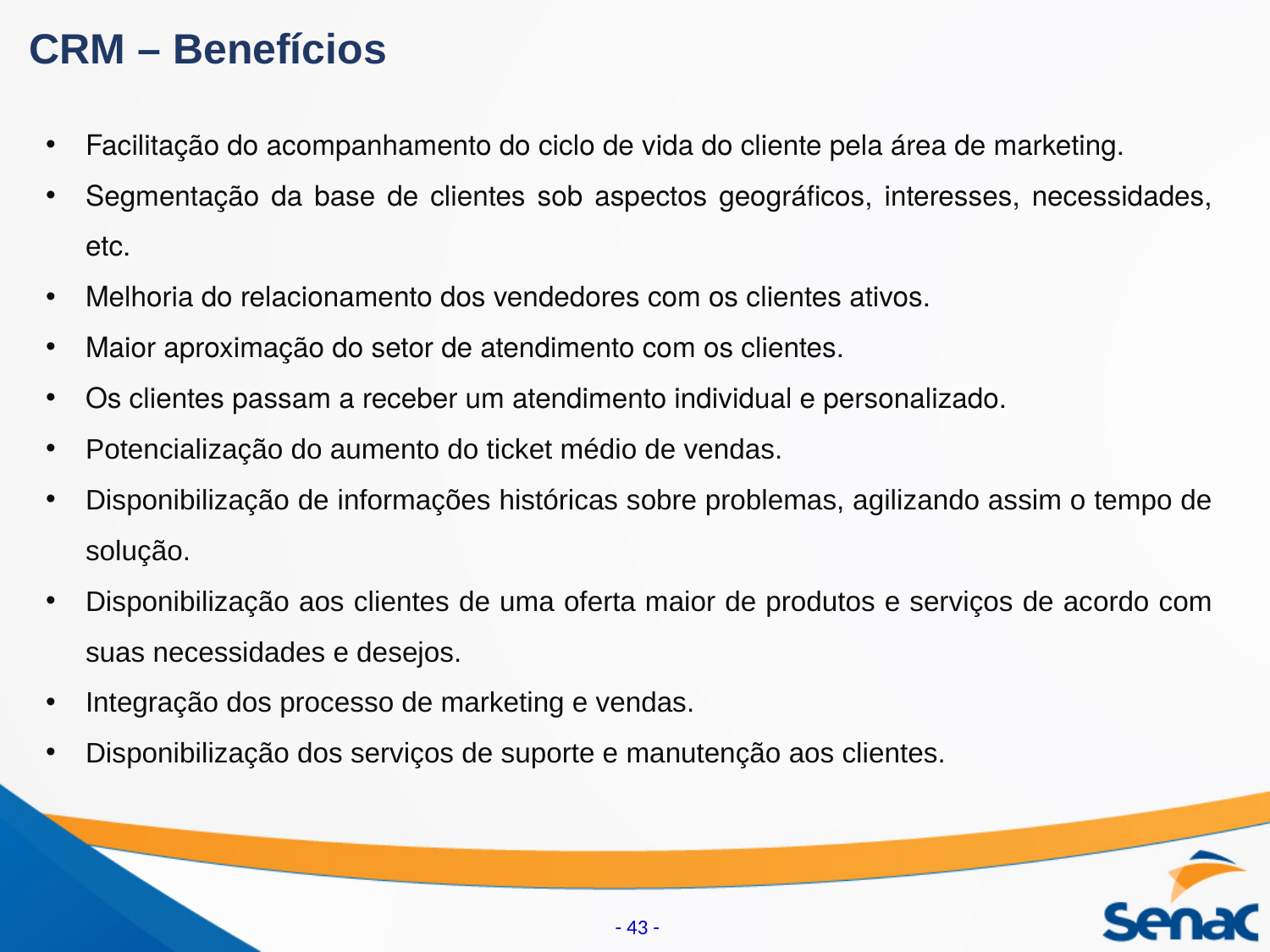

CRM – Benefícios
Facilitação do acompanhamento do ciclo de vida do cliente pela área de marketing.
Segmentação da base de clientes sob aspectos geográficos, interesses, necessidades, etc.
Melhoria do relacionamento dos vendedores com os clientes ativos.
Maior aproximação do setor de atendimento com os clientes.
Os clientes passam a receber um atendimento individual e personalizado.
Potencialização do aumento do ticket médio de vendas.
Disponibilização de informações históricas sobre problemas, agilizando assim o tempo de solução.
Disponibilização aos clientes de uma oferta maior de produtos e serviços de acordo com suas necessidades e desejos.
Integração dos processo de marketing e vendas.
Disponibilização dos serviços de suporte e manutenção aos clientes.